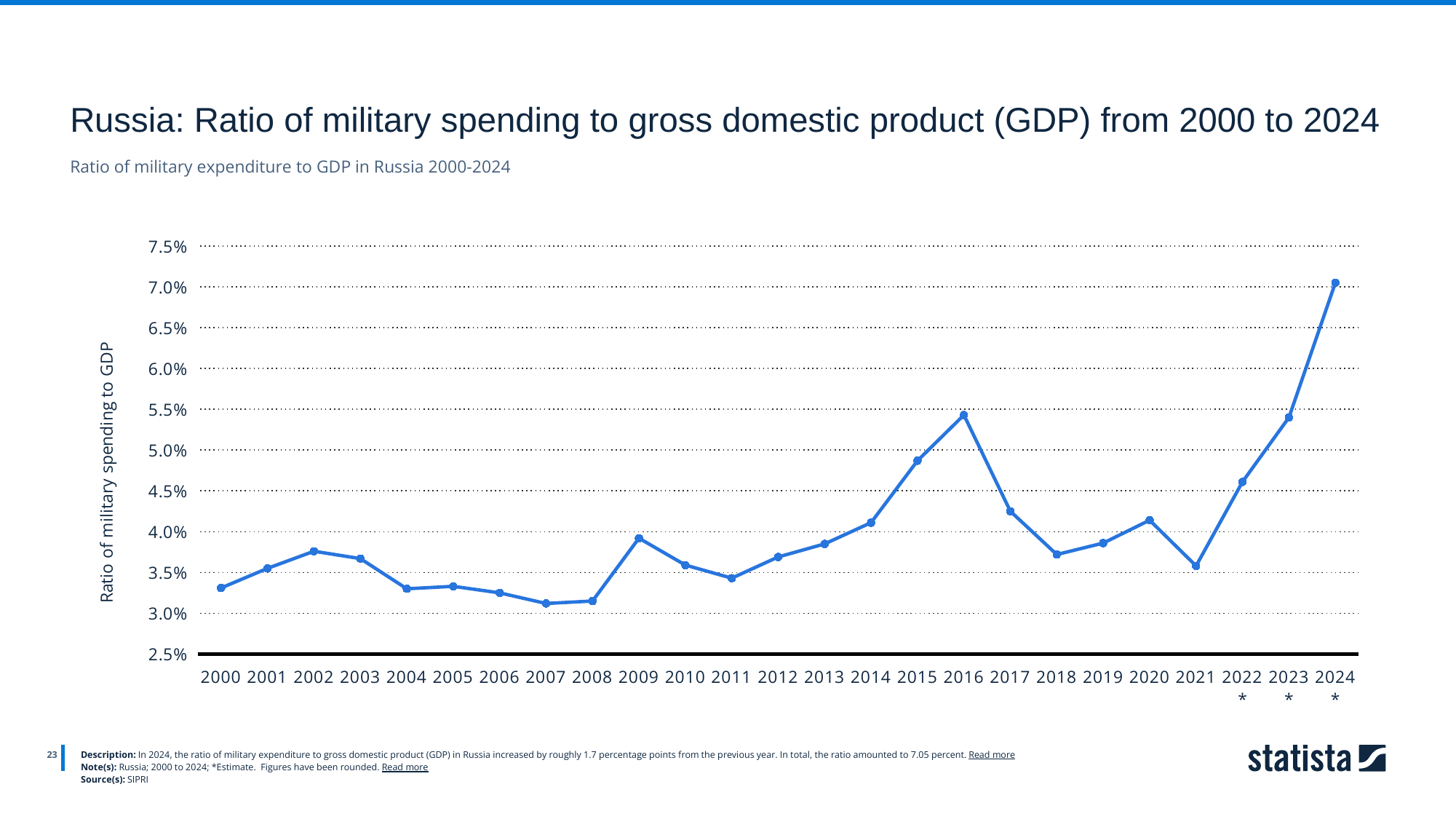

Russia: Ratio of military spending to gross domestic product (GDP) from 2000 to 2024
Ratio of military expenditure to GDP in Russia 2000-2024

### Chart

| Category | NA |
|---|---|
| 2000 | 0.0331 |
| 2001 | 0.0355 |
| 2002 | 0.0376 |
| 2003 | 0.0367 |
| 2004 | 0.033 |
| 2005 | 0.0333 |
| 2006 | 0.0325 |
| 2007 | 0.0312 |
| 2008 | 0.0315 |
| 2009 | 0.0392 |
| 2010 | 0.0359 |
| 2011 | 0.0343 |
| 2012 | 0.0369 |
| 2013 | 0.0385 |
| 2014 | 0.0411 |
| 2015 | 0.0487 |
| 2016 | 0.0543 |
| 2017 | 0.0425 |
| 2018 | 0.0372 |
| 2019 | 0.0386 |
| 2020 | 0.0414 |
| 2021 | 0.0358 |
| 2022* | 0.0461 |
| 2023* | 0.054 |
| 2024* | 0.0705 |
23
Description: In 2024, the ratio of military expenditure to gross domestic product (GDP) in Russia increased by roughly 1.7 percentage points from the previous year. In total, the ratio amounted to 7.05 percent. Read more
Note(s): Russia; 2000 to 2024; *Estimate.  Figures have been rounded. Read more
Source(s): SIPRI